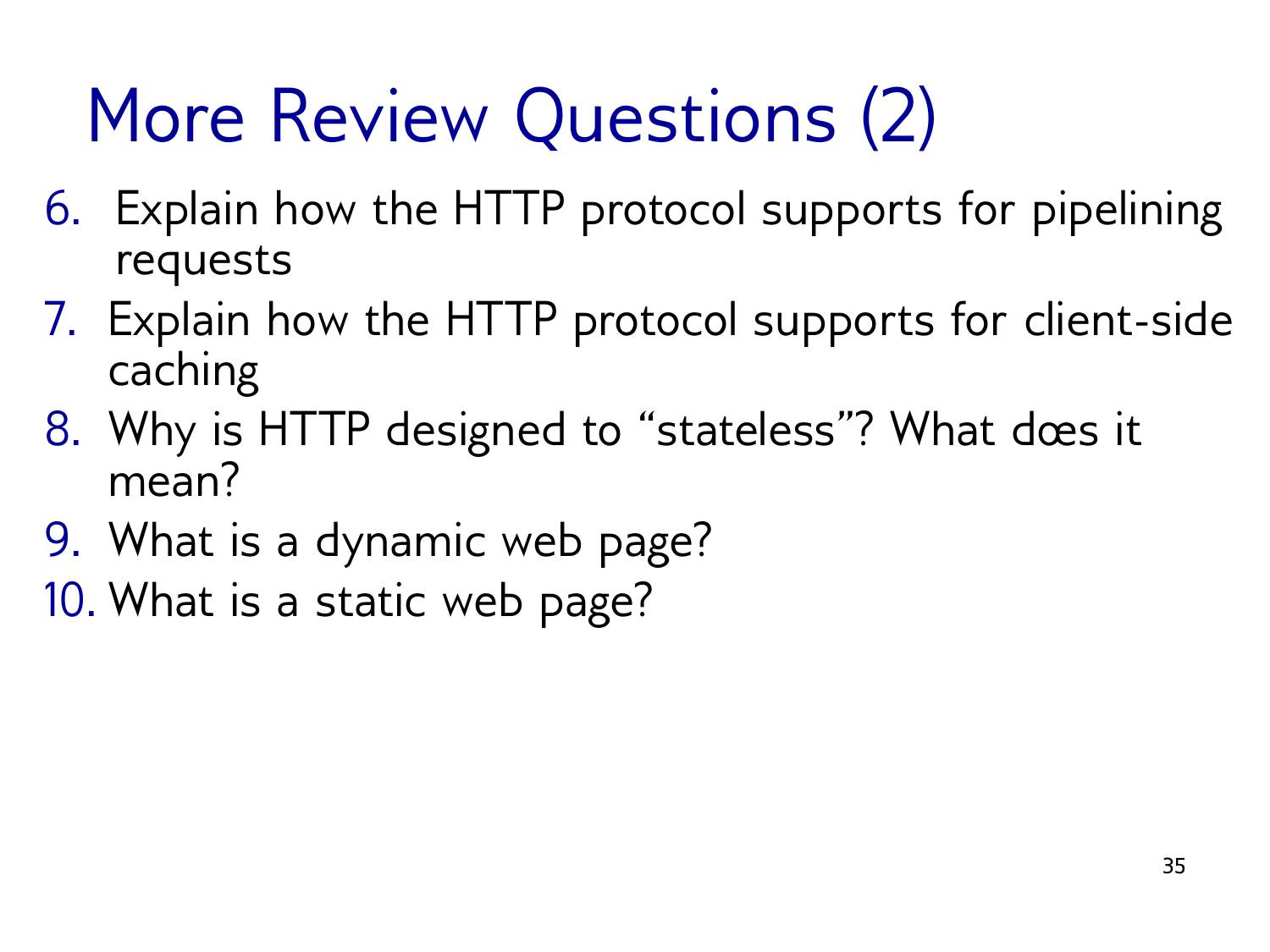

# More Review Questions (2)
Explain how the HTTP protocol supports for pipelining requests
Explain how the HTTP protocol supports for client-side caching
Why is HTTP designed to “stateless”? What does it mean?
What is a dynamic web page?
What is a static web page?
35